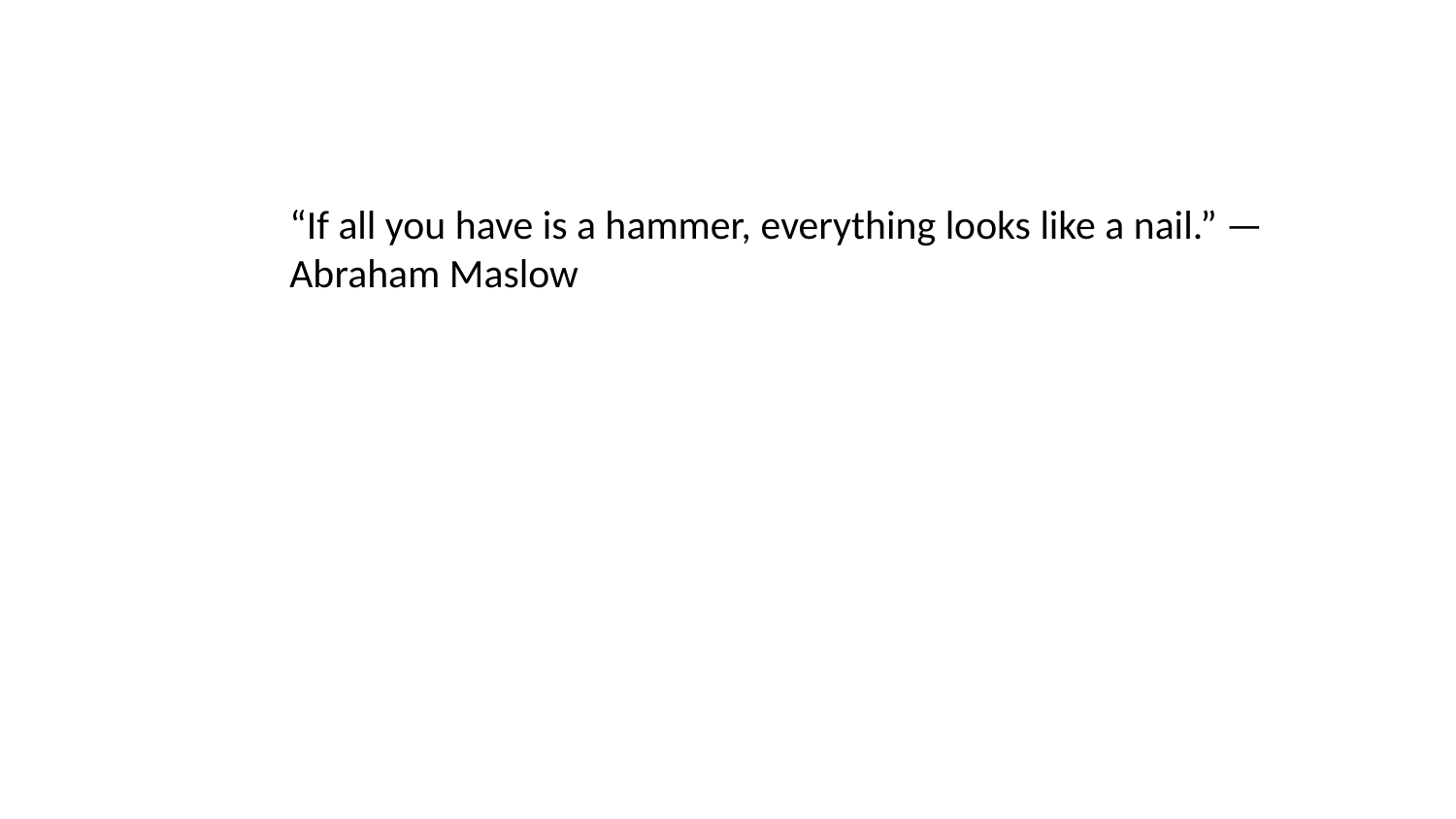

“If all you have is a hammer, everything looks like a nail.” — Abraham Maslow